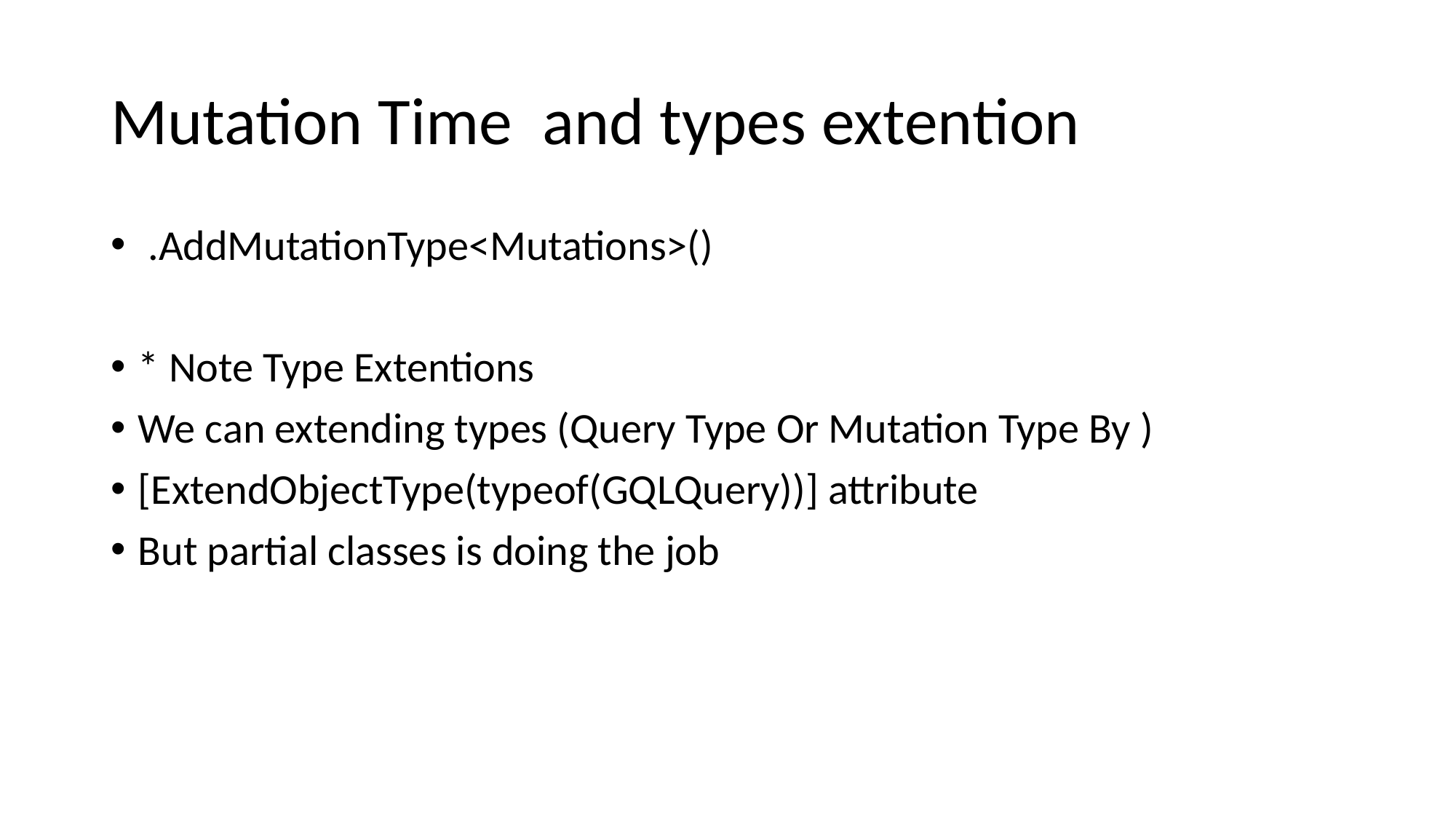

# Mutation Time  and types extention
 .AddMutationType<Mutations>()

* Note Type Extentions
We can extending types (Query Type Or Mutation Type By )
[ExtendObjectType(typeof(GQLQuery))] attribute
But partial classes is doing the job